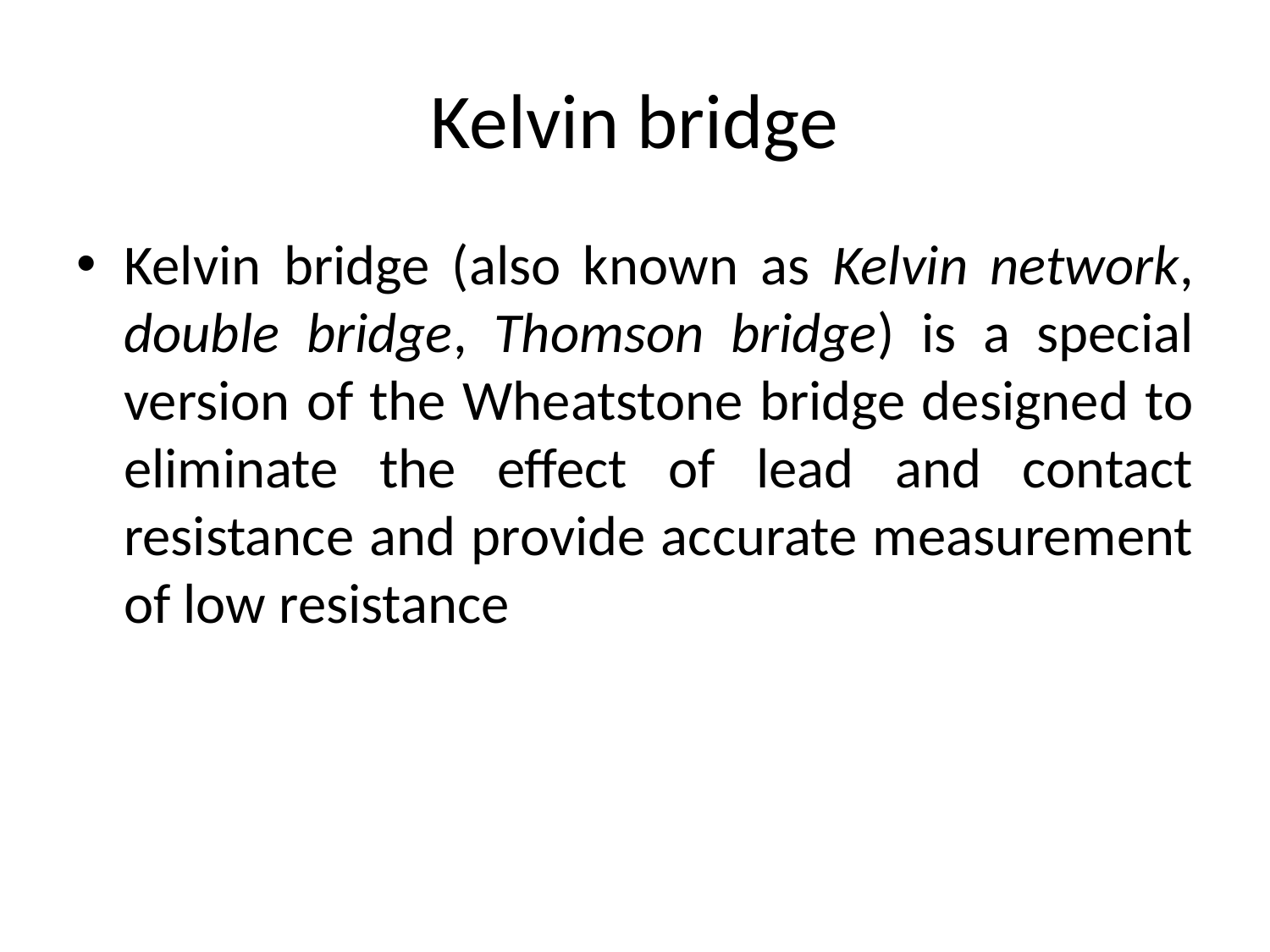

# Kelvin bridge
Kelvin bridge (also known as Kelvin network, double bridge, Thomson bridge) is a special version of the Wheatstone bridge designed to eliminate the effect of lead and contact resistance and provide accurate measurement of low resistance